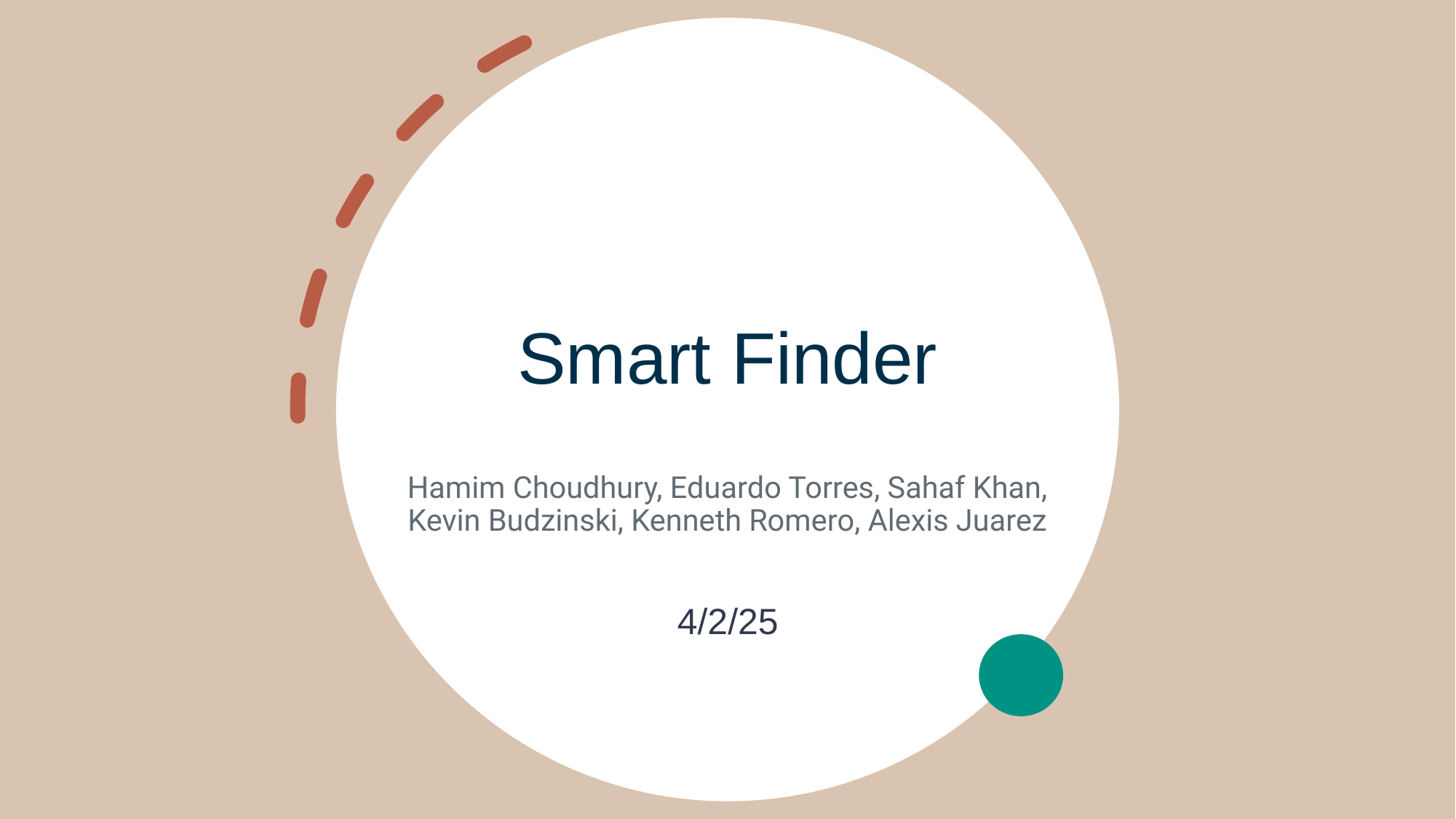

# Smart Finder

Hamim Choudhury, Eduardo Torres, Sahaf Khan, Kevin Budzinski, Kenneth Romero, Alexis Juarez
4/2/25